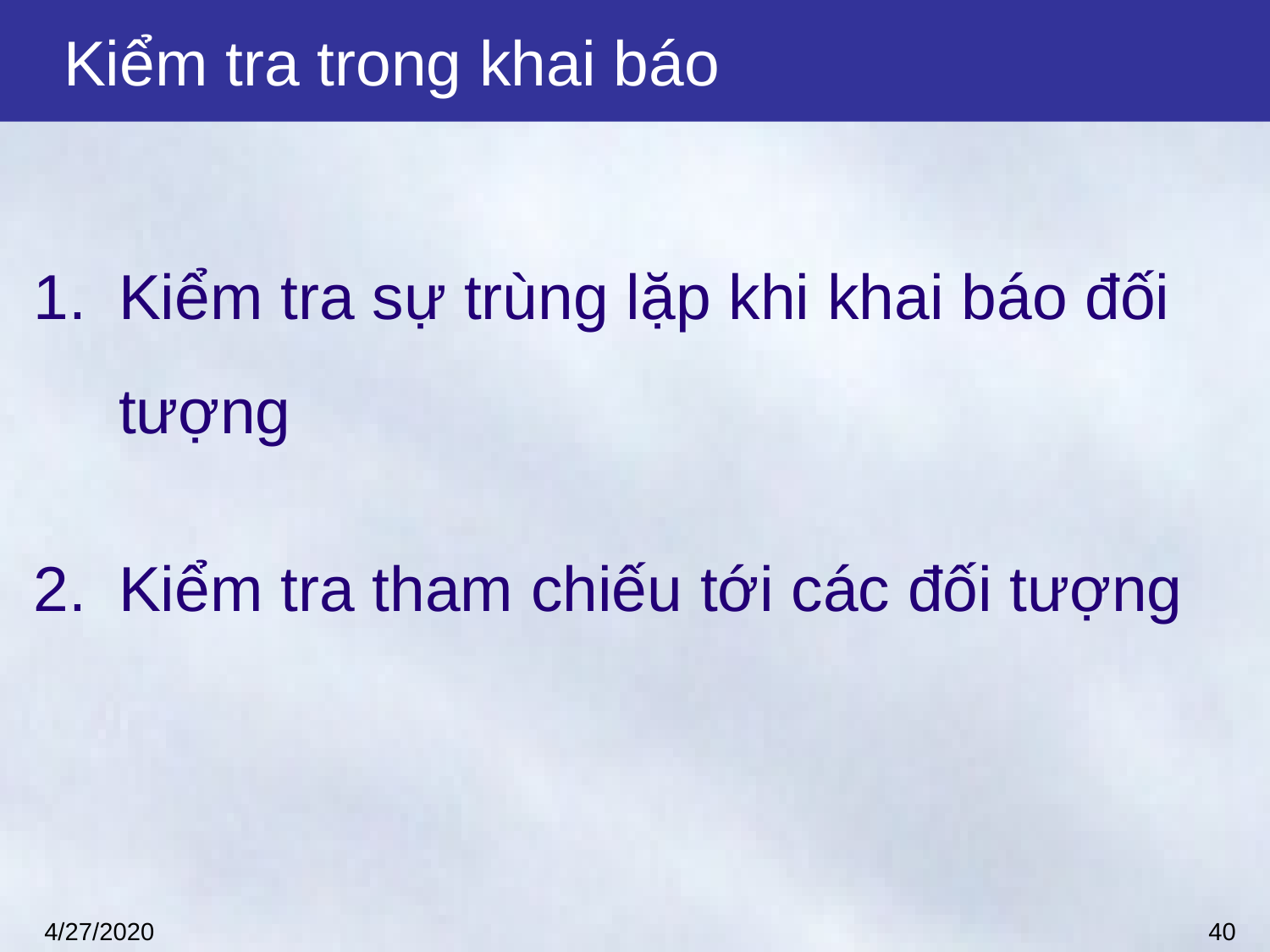

# Kiểm tra trong khai báo
Kiểm tra sự trùng lặp khi khai báo đối tượng
Kiểm tra tham chiếu tới các đối tượng
40